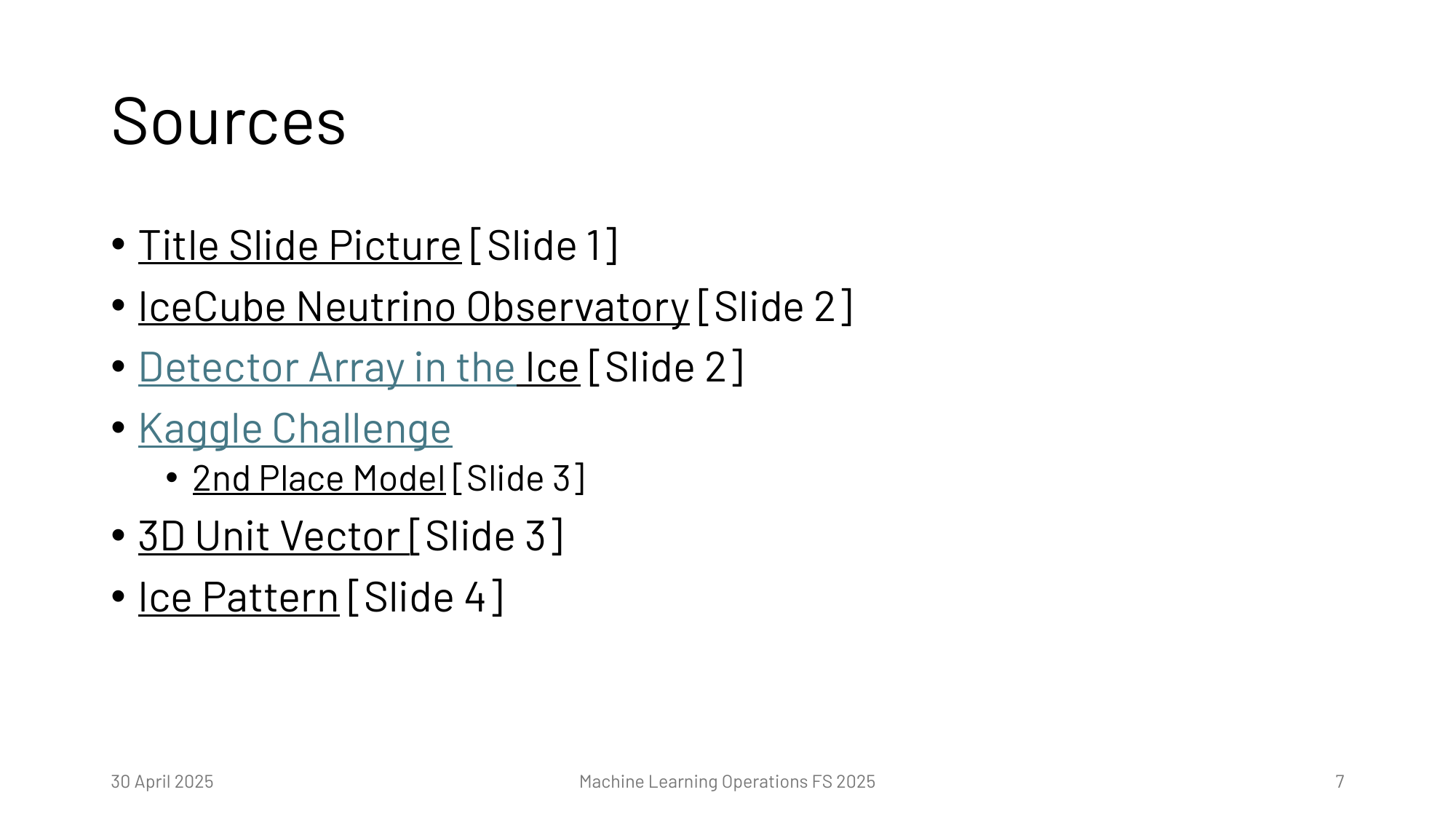

# Sources
Title Slide Picture [Slide 1]
IceCube Neutrino Observatory [Slide 2]
Detector Array in the Ice [Slide 2]
Kaggle Challenge
2nd Place Model [Slide 3]
3D Unit Vector [Slide 3]
Ice Pattern [Slide 4]
30 April 2025
Machine Learning Operations FS 2025
7